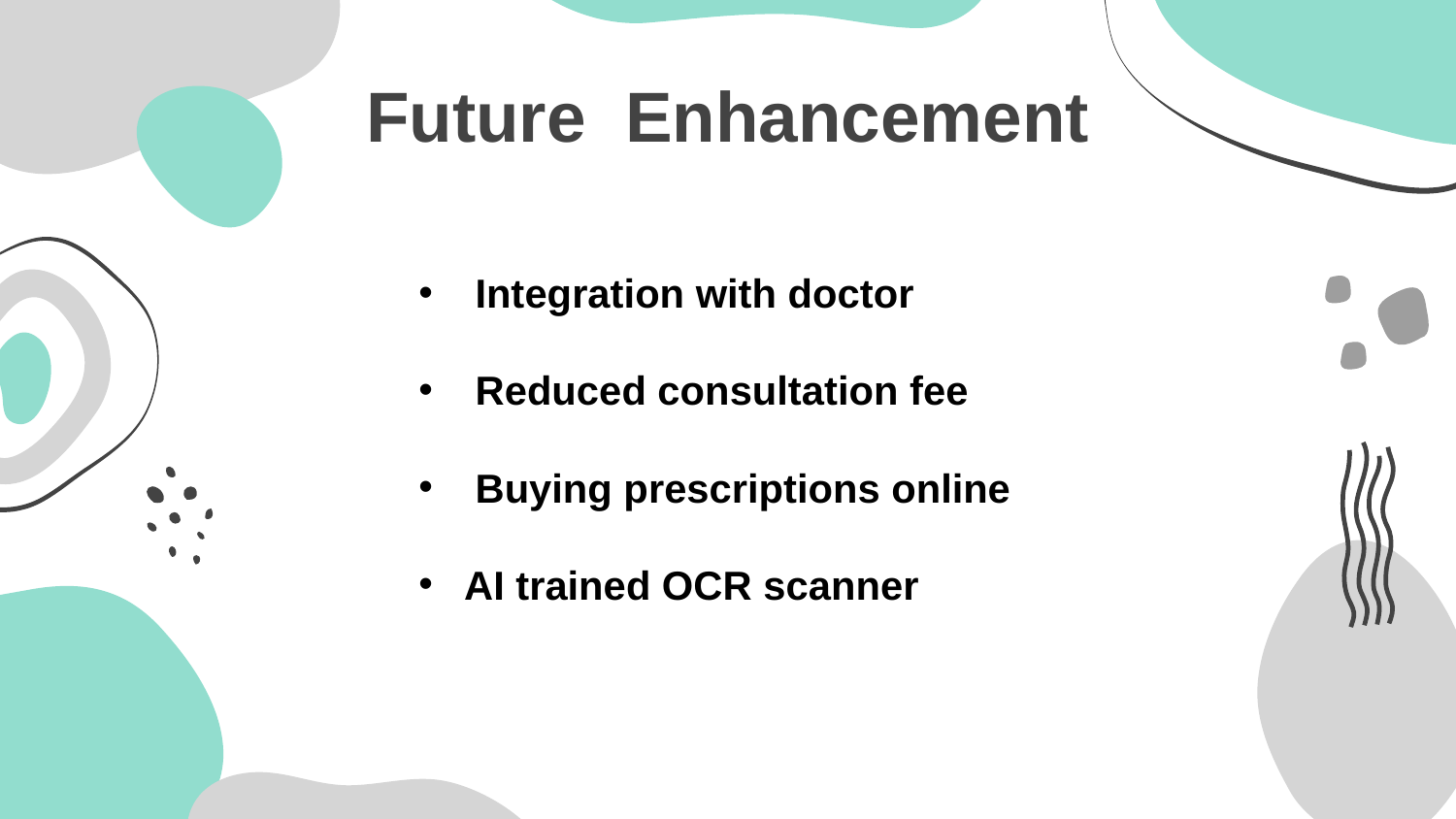

# Future  Enhancement
 Integration with doctor

 Reduced consultation fee

 Buying prescriptions online

AI trained OCR scanner